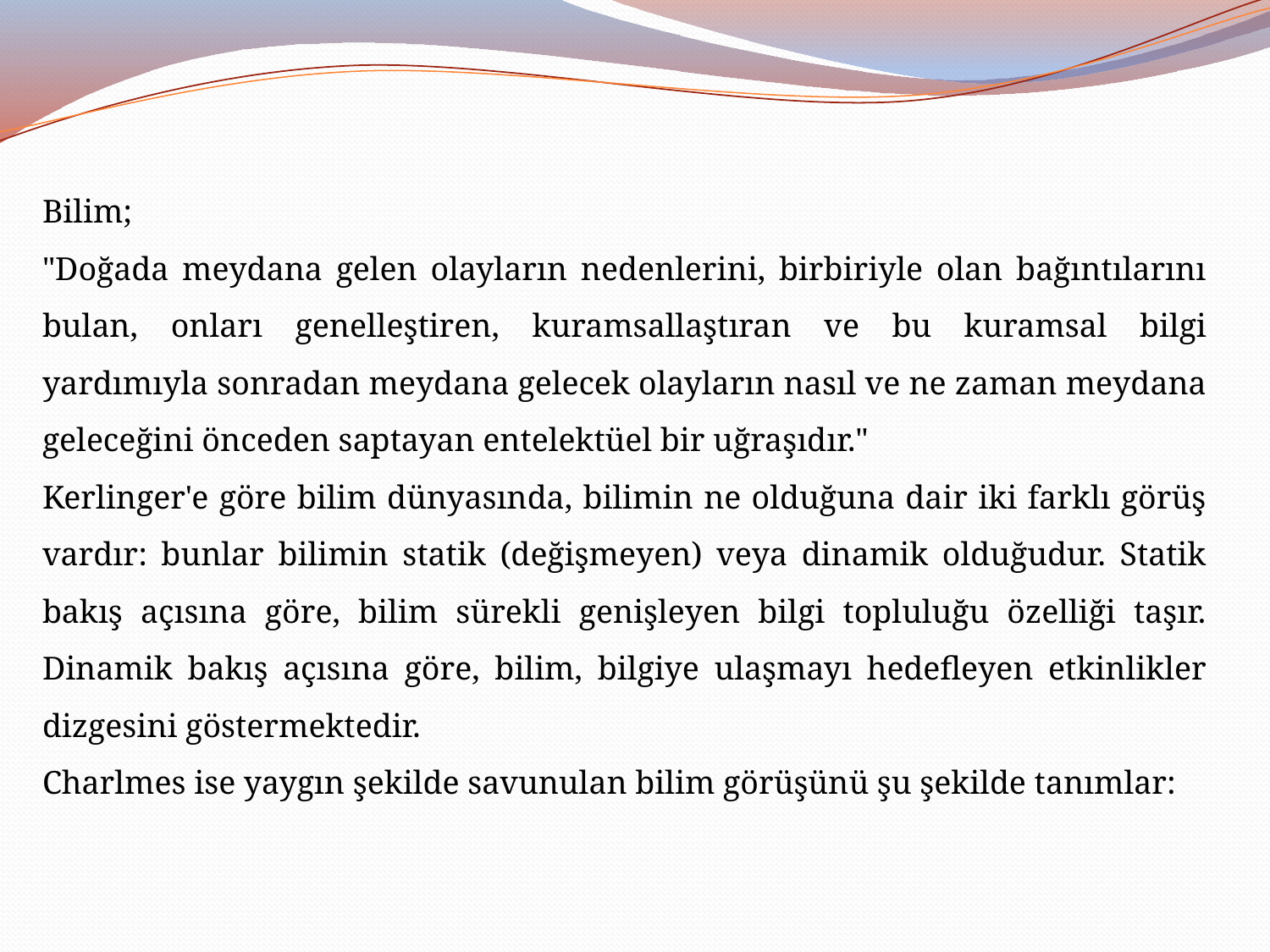

Bilim;
"Doğada meydana gelen olayların nedenlerini, birbiriyle olan bağıntılarını bulan, onları genelleştiren, kuramsallaştıran ve bu kuramsal bilgi yardımıyla sonradan meydana gelecek olayların nasıl ve ne zaman meydana geleceğini önceden saptayan entelektüel bir uğraşıdır."
Kerlinger'e göre bilim dünyasında, bilimin ne olduğuna dair iki farklı görüş vardır: bunlar bilimin statik (değişmeyen) veya dinamik olduğudur. Statik bakış açısına göre, bilim sürekli genişleyen bilgi topluluğu özelliği taşır. Dinamik bakış açısına göre, bilim, bilgiye ulaşmayı hedefleyen etkinlikler dizgesini göstermektedir.
Charlmes ise yaygın şekilde savunulan bilim görüşünü şu şekilde tanımlar: